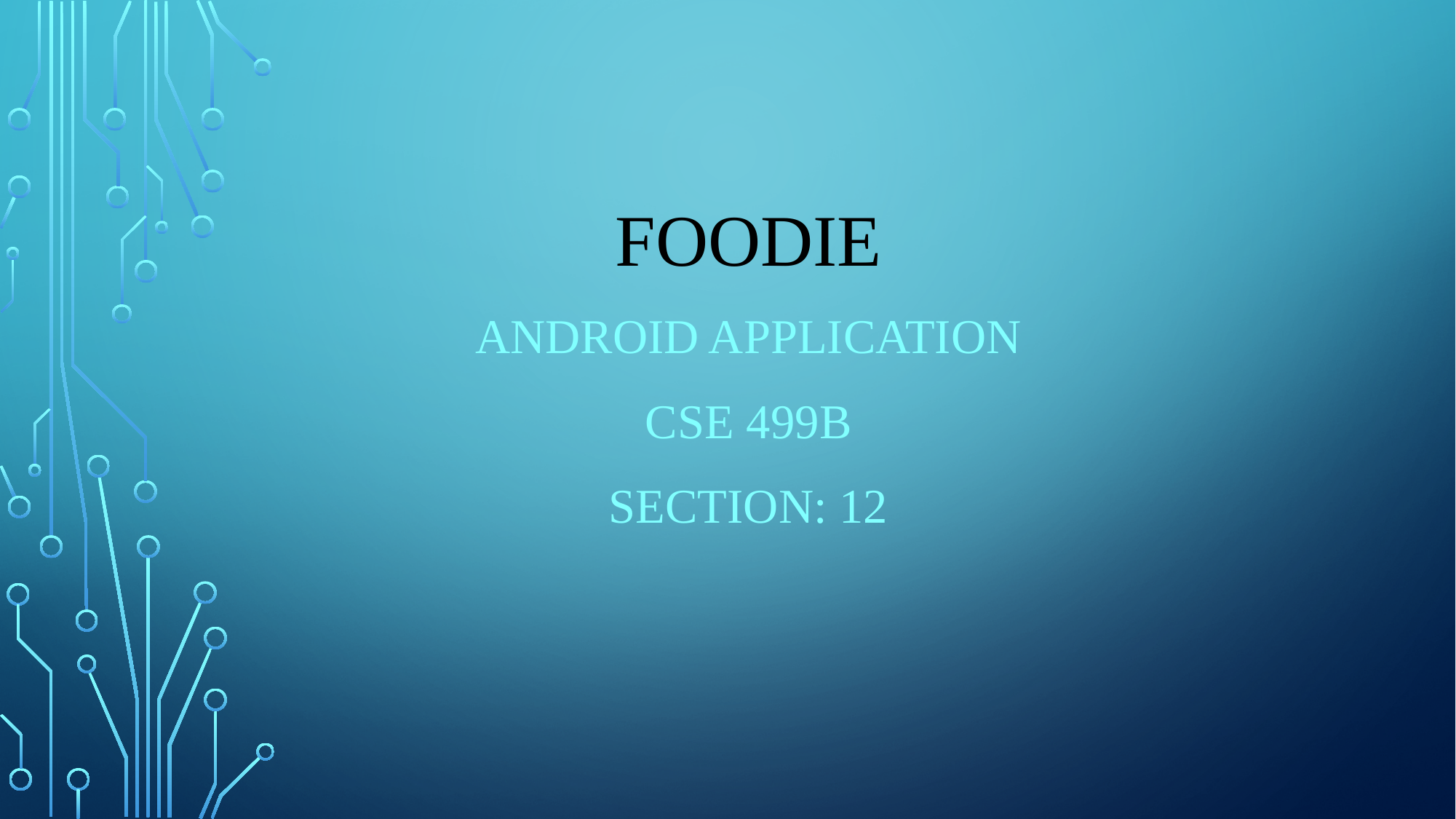

# Foodie
Android application
Cse 499B
Section: 12